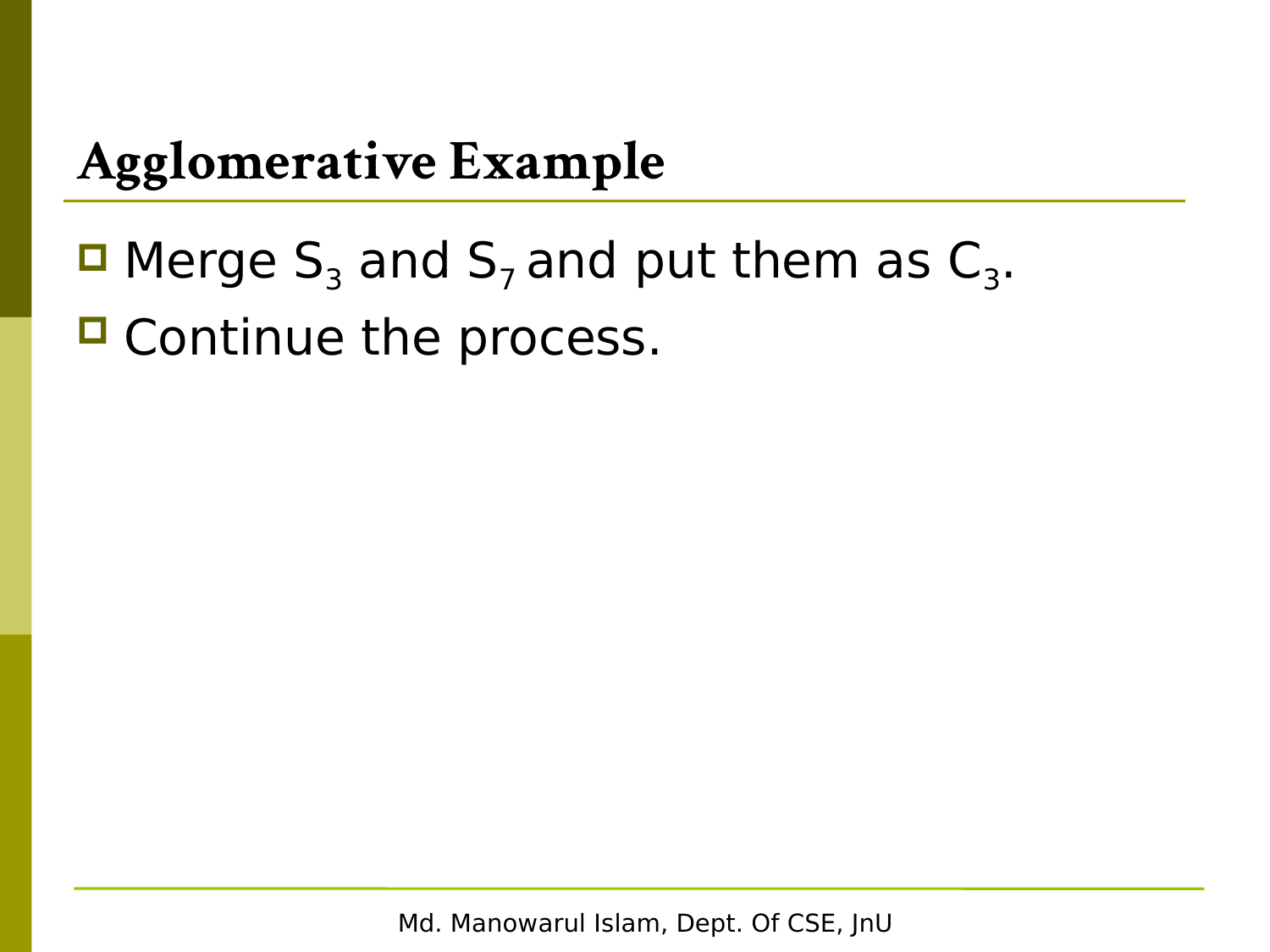

# Agglomerative Example
Merge S3 and S7 and put them as C3.
Continue the process.